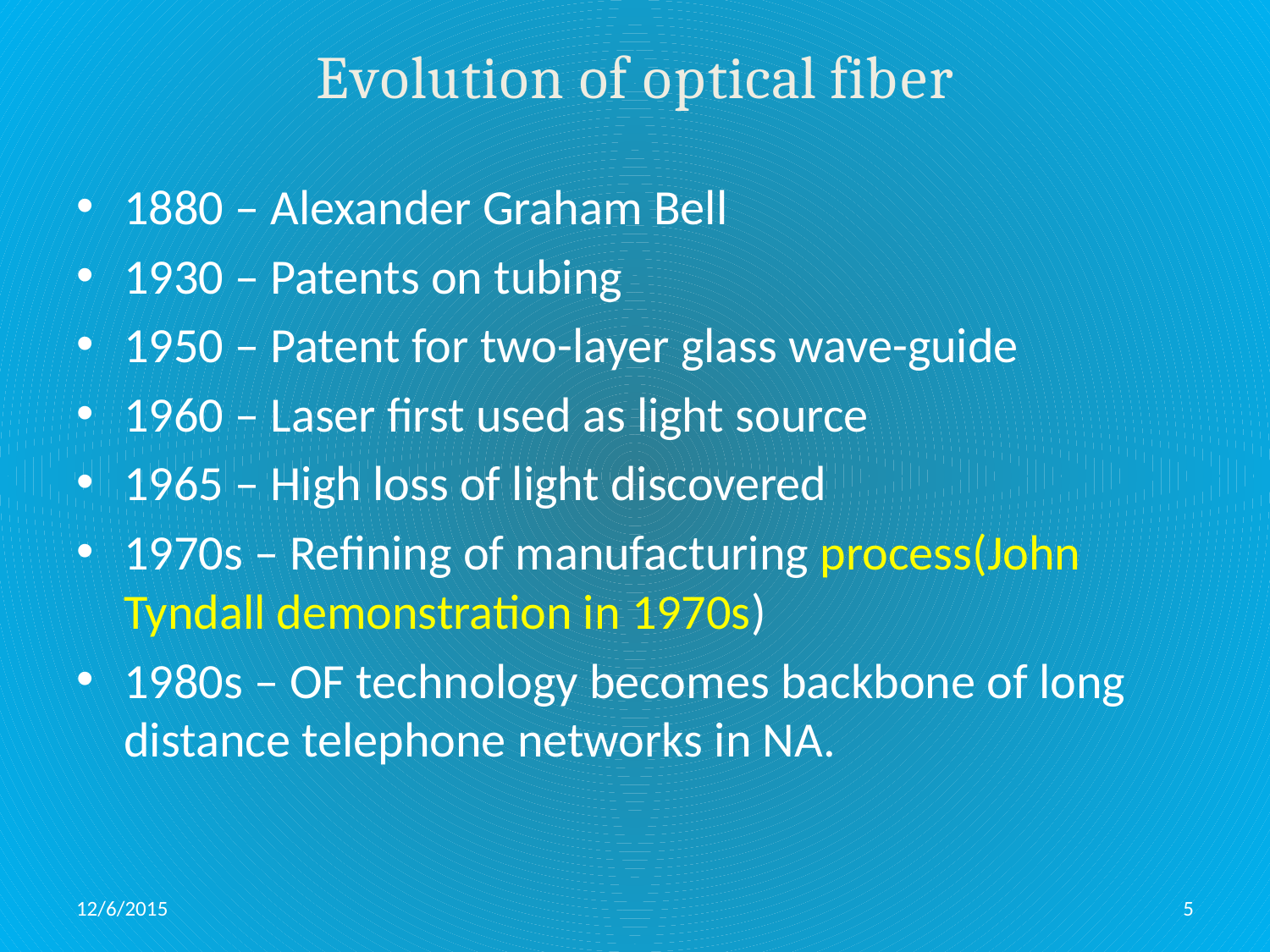

# Evolution of optical fiber
1880 – Alexander Graham Bell
1930 – Patents on tubing
1950 – Patent for two-layer glass wave-guide
1960 – Laser first used as light source
1965 – High loss of light discovered
1970s – Refining of manufacturing process(John Tyndall demonstration in 1970s)
1980s – OF technology becomes backbone of long distance telephone networks in NA.
12/6/2015
5